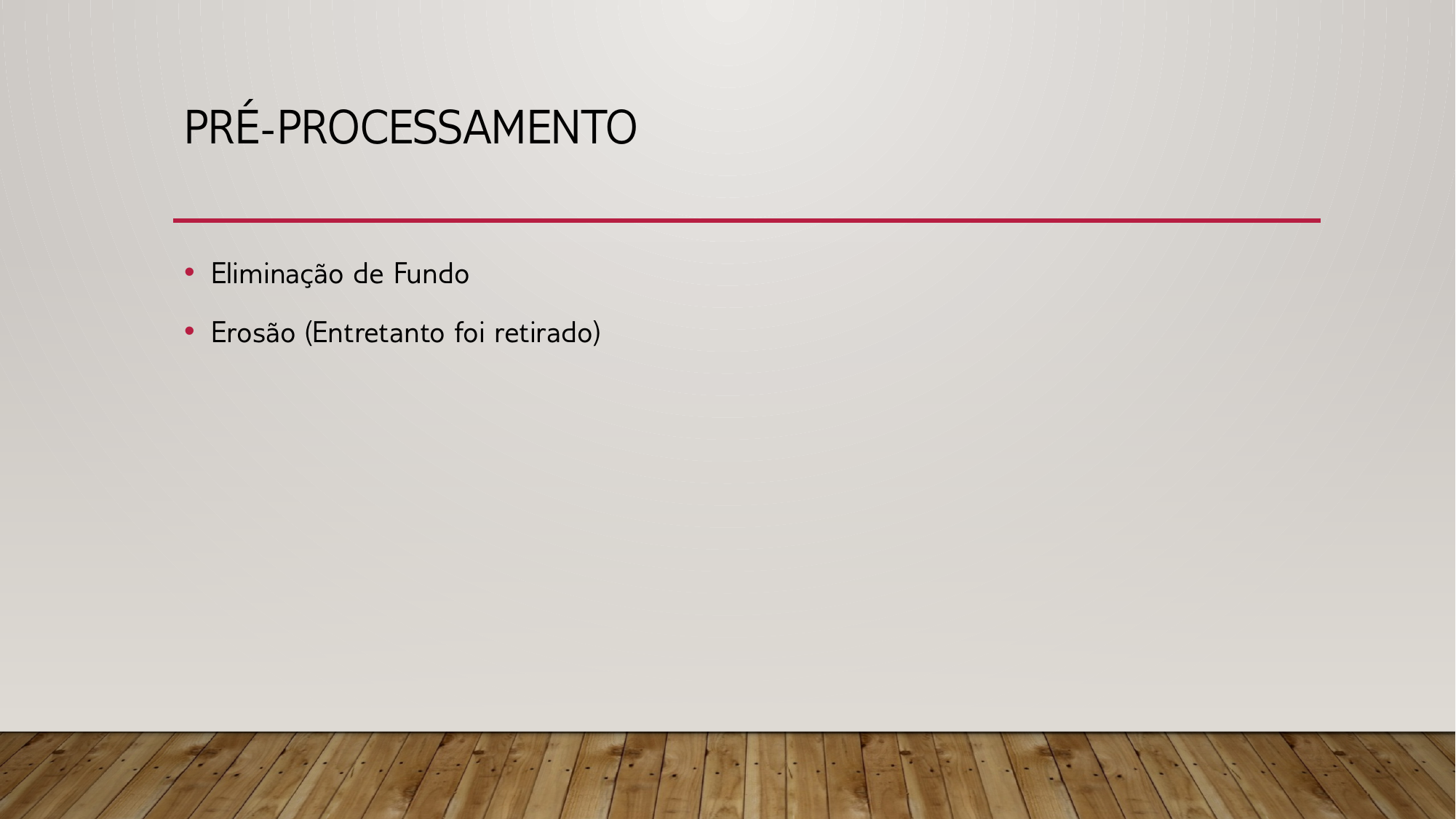

# PRÉ-PROCESSAMENTO
Eliminação de Fundo
Erosão (Entretanto foi retirado)